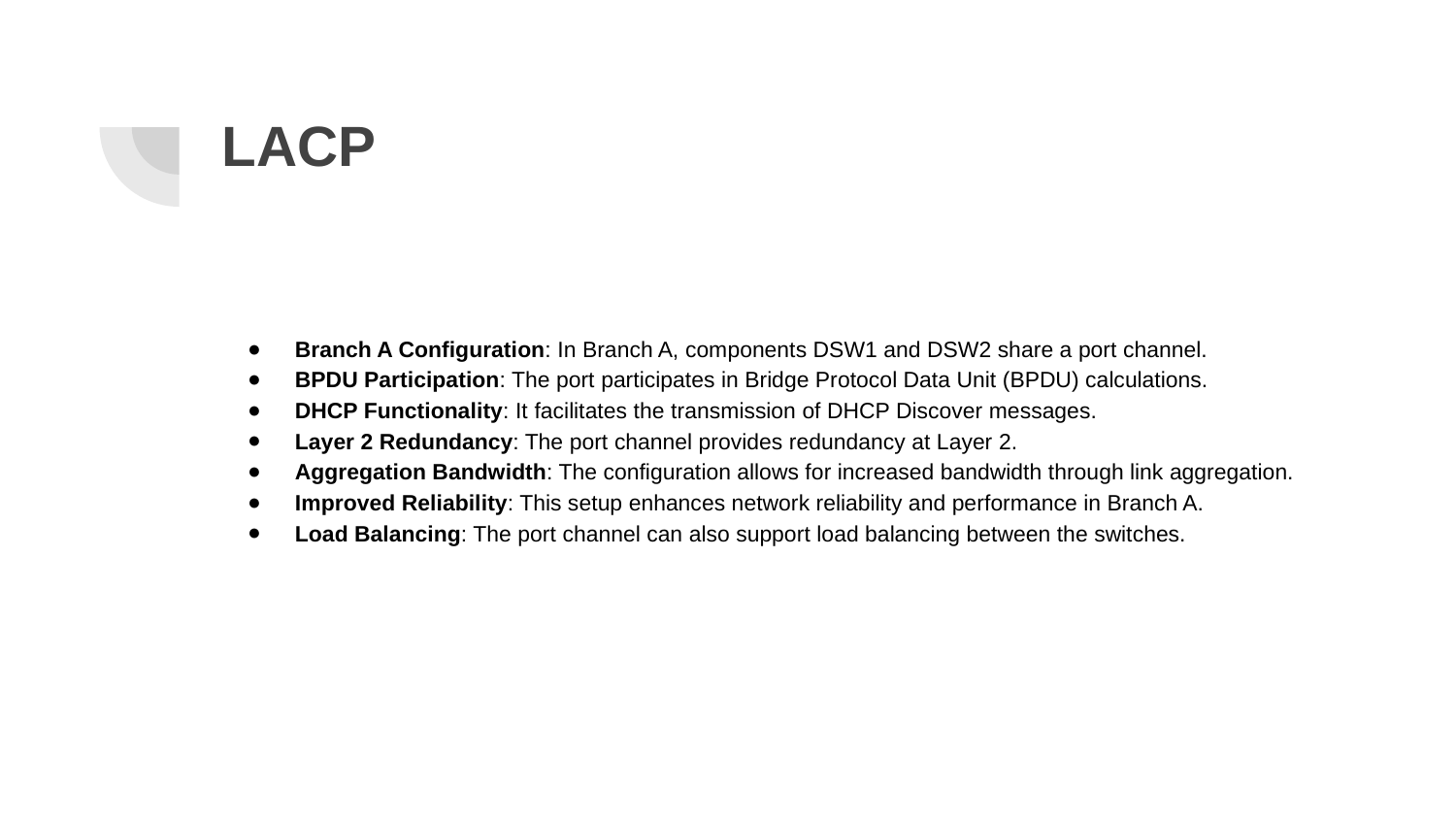

# LACP
Branch A Configuration: In Branch A, components DSW1 and DSW2 share a port channel.
BPDU Participation: The port participates in Bridge Protocol Data Unit (BPDU) calculations.
DHCP Functionality: It facilitates the transmission of DHCP Discover messages.
Layer 2 Redundancy: The port channel provides redundancy at Layer 2.
Aggregation Bandwidth: The configuration allows for increased bandwidth through link aggregation.
Improved Reliability: This setup enhances network reliability and performance in Branch A.
Load Balancing: The port channel can also support load balancing between the switches.